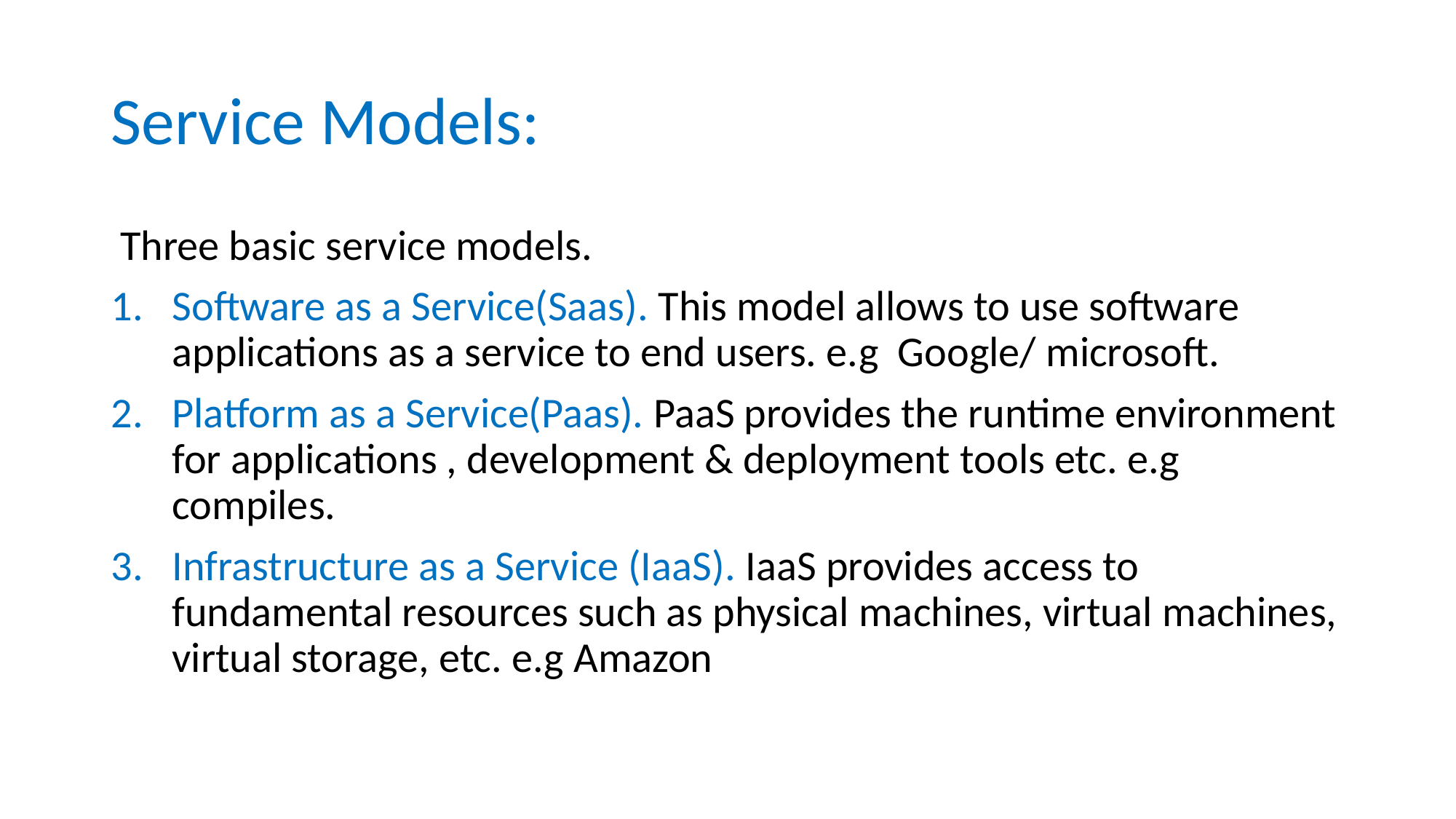

Service Models:
 Three basic service models.
Software as a Service(Saas). This model allows to use software applications as a service to end users. e.g  Google/ microsoft.
Platform as a Service(Paas). PaaS provides the runtime environment for applications , development & deployment tools etc. e.g compiles.
Infrastructure as a Service (IaaS). IaaS provides access to fundamental resources such as physical machines, virtual machines, virtual storage, etc. e.g Amazon